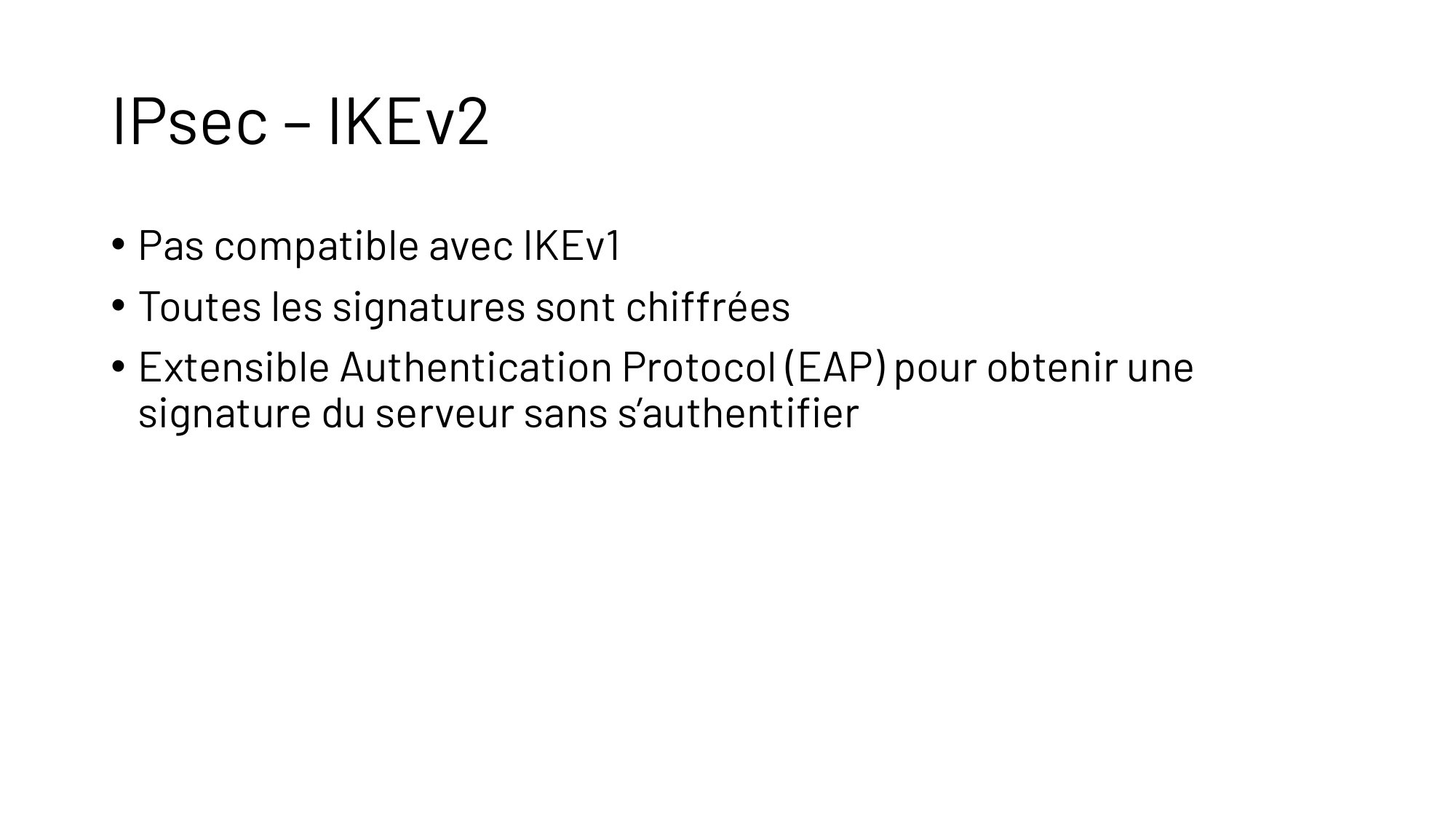

# IPsec – IKEv2
Pas compatible avec IKEv1
Toutes les signatures sont chiffrées
Extensible Authentication Protocol (EAP) pour obtenir une signature du serveur sans s’authentifier